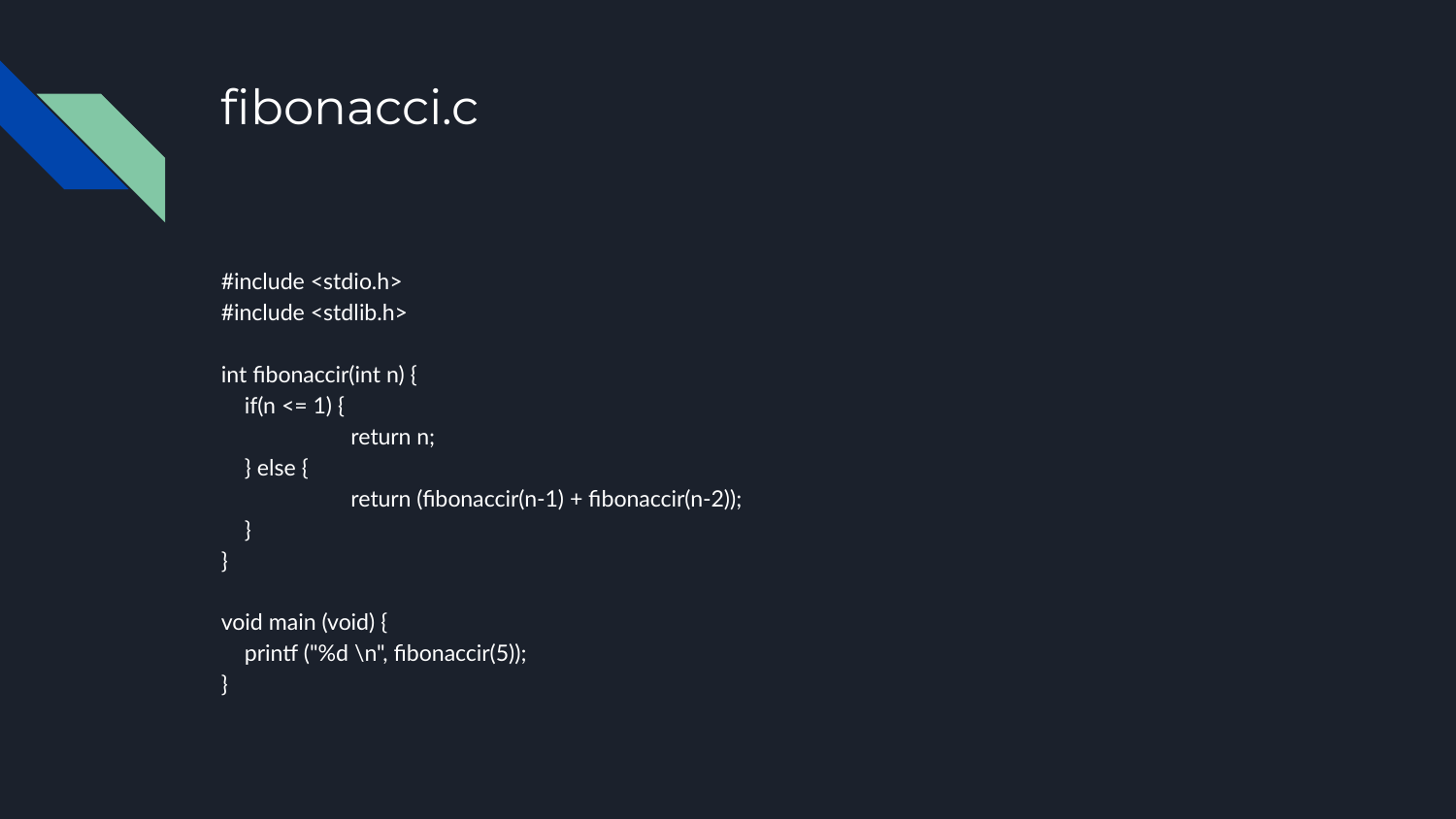

# fibonacci.c
#include <stdio.h>
#include <stdlib.h>

int fibonaccir(int n) {
    if(n <= 1) {
   	 return n;
    } else {
   	 return (fibonaccir(n-1) + fibonaccir(n-2));
    }
}

void main (void) {
    printf ("%d \n", fibonaccir(5));
}